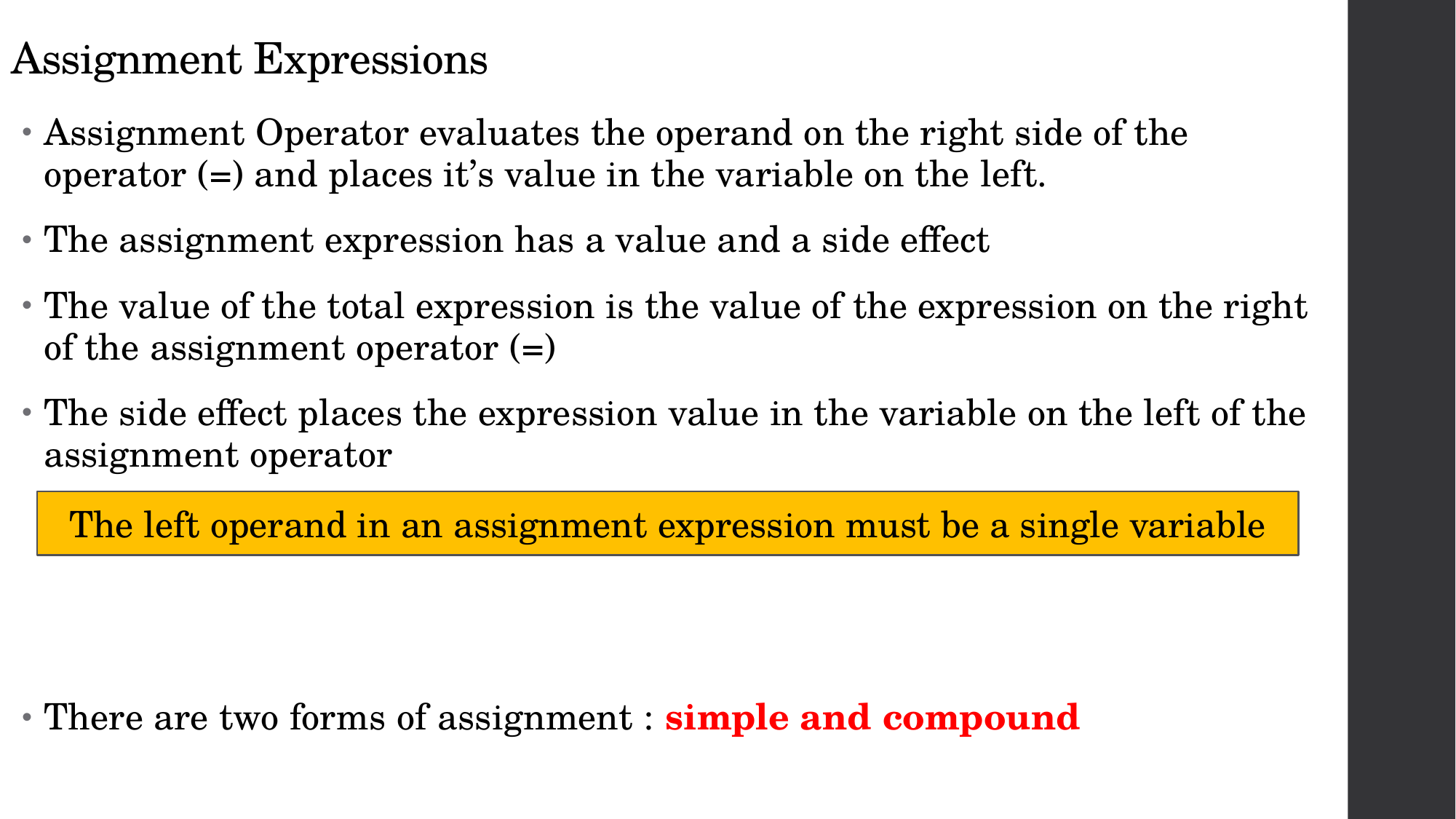

# Assignment Expressions
Assignment Operator evaluates the operand on the right side of the operator (=) and places it’s value in the variable on the left.
The assignment expression has a value and a side effect
The value of the total expression is the value of the expression on the right of the assignment operator (=)
The side effect places the expression value in the variable on the left of the assignment operator

There are two forms of assignment : simple and compound

The left operand in an assignment expression must be a single variable